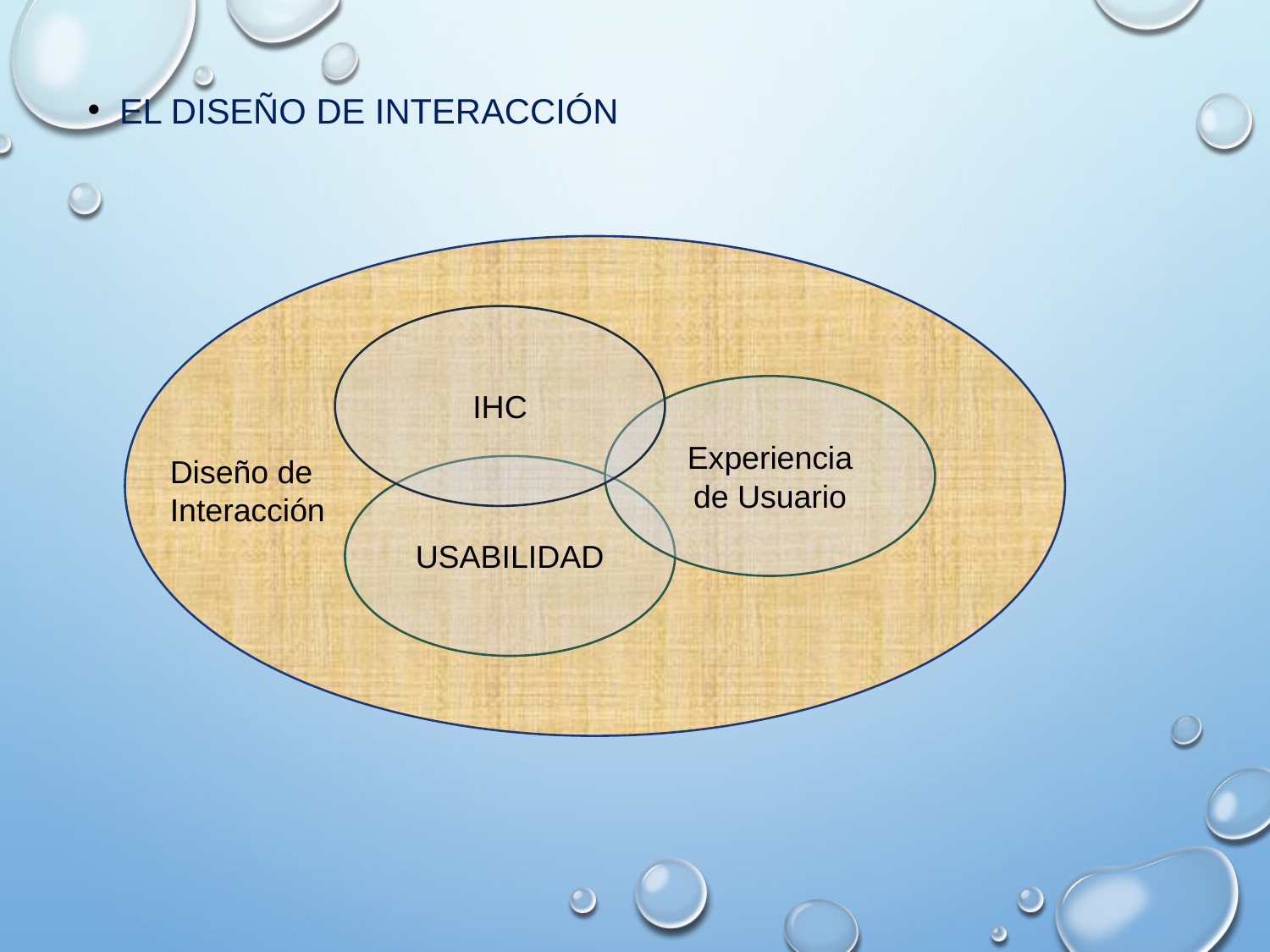

EL DISEÑO DE INTERACCIÓN

IHC
Experiencia de Usuario
Diseño de
Interacción
USABILIDAD
#